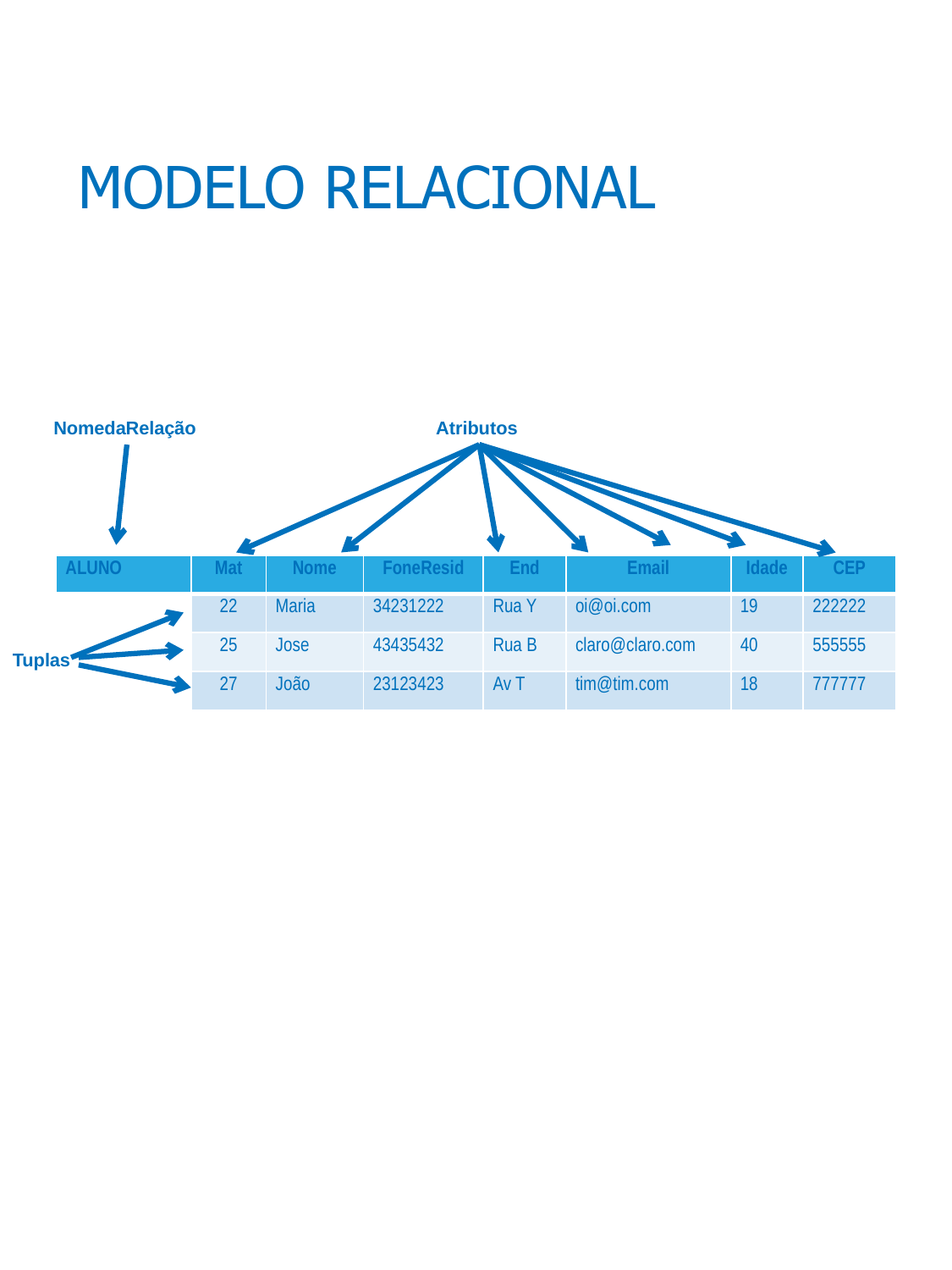

# MODELO RELACIONAL
NomedaRelação
Atributos
| ALUNO | Mat | Nome | FoneResid | End | Email | Idade | CEP |
| --- | --- | --- | --- | --- | --- | --- | --- |
|  | 22 | Maria | 34231222 | Rua Y | oi@oi.com | 19 | 222222 |
|  | 25 | Jose | 43435432 | Rua B | claro@claro.com | 40 | 555555 |
|  | 27 | João | 23123423 | Av T | tim@tim.com | 18 | 777777 |
Tuplas